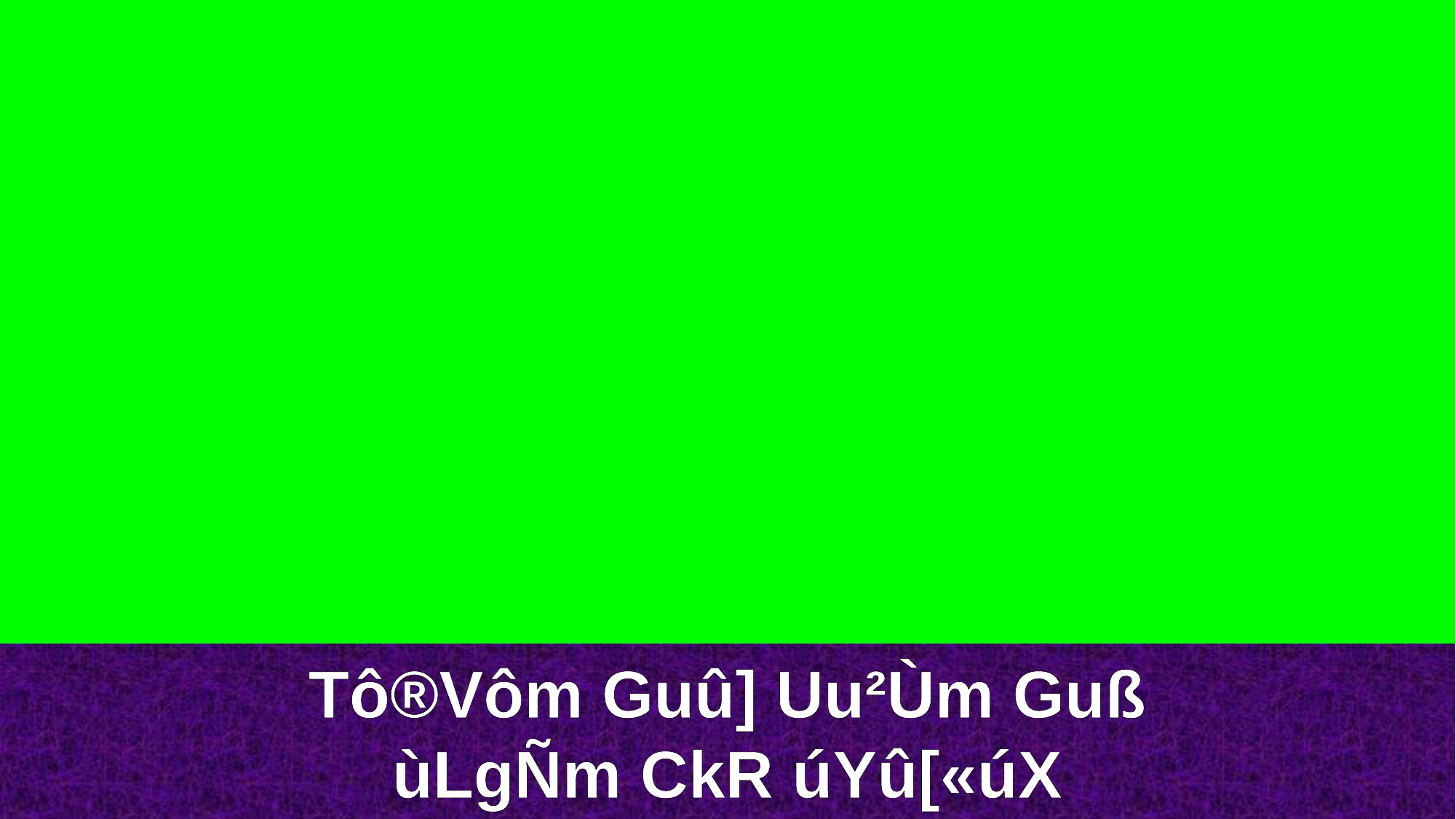

Tô®Vôm Guû] Uu²Ùm Guß
ùLgÑm CkR úYû[«úX